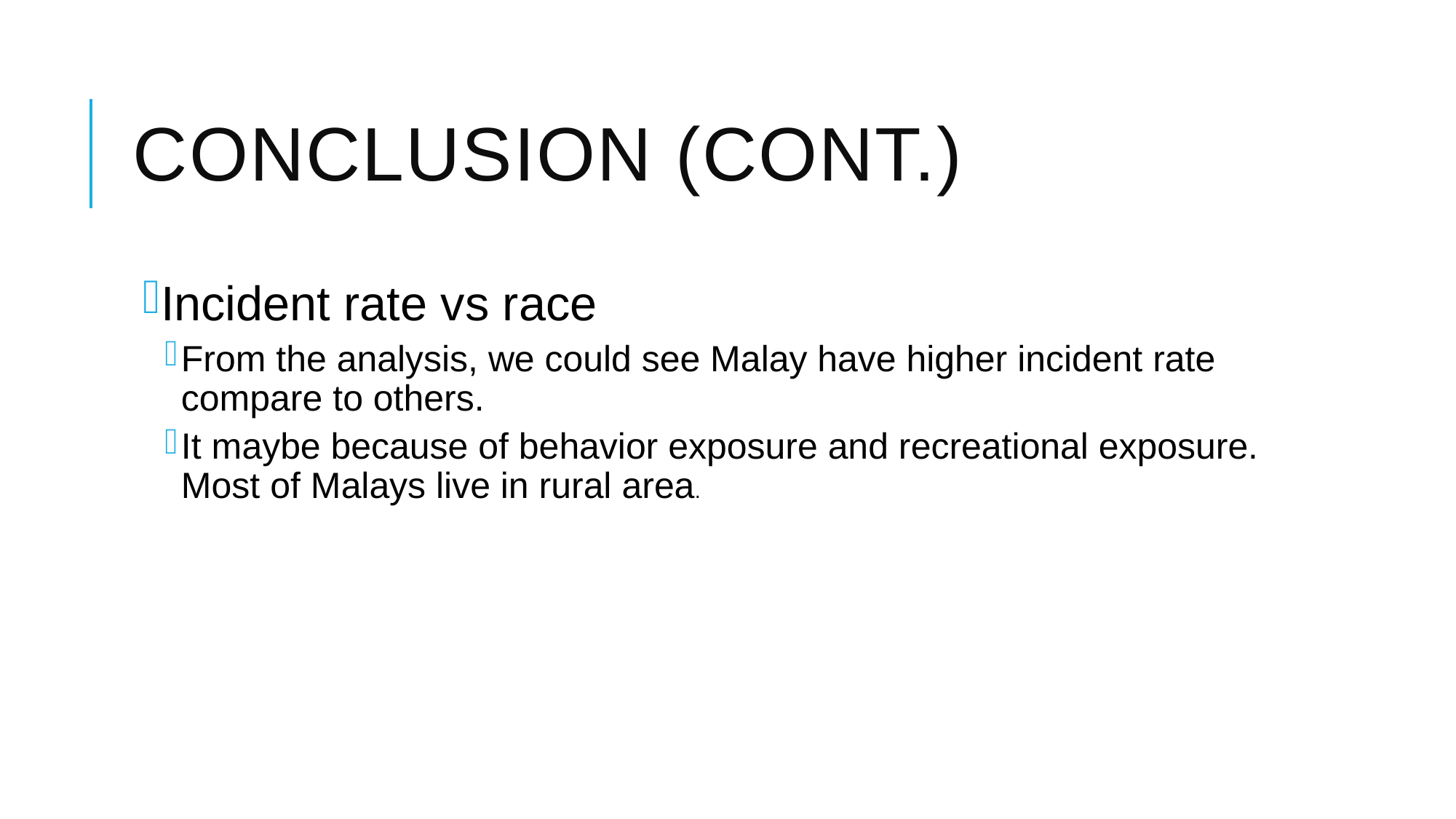

# Conclusion (Cont.)
Incident rate vs race
From the analysis, we could see Malay have higher incident rate compare to others.
It maybe because of behavior exposure and recreational exposure. Most of Malays live in rural area.